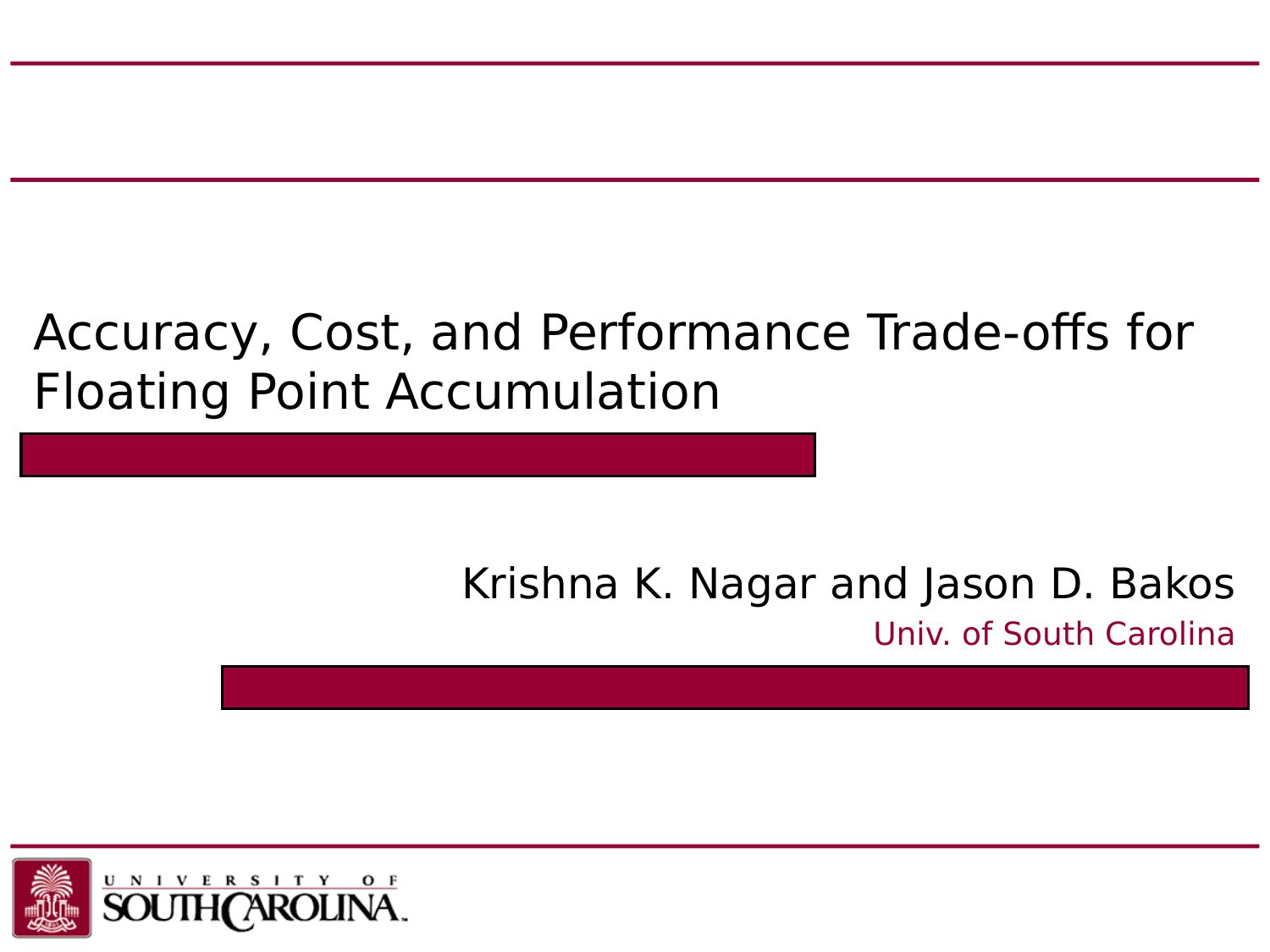

# Accuracy, Cost, and Performance Trade-offs for Floating Point Accumulation
Krishna K. Nagar and Jason D. Bakos
Univ. of South Carolina